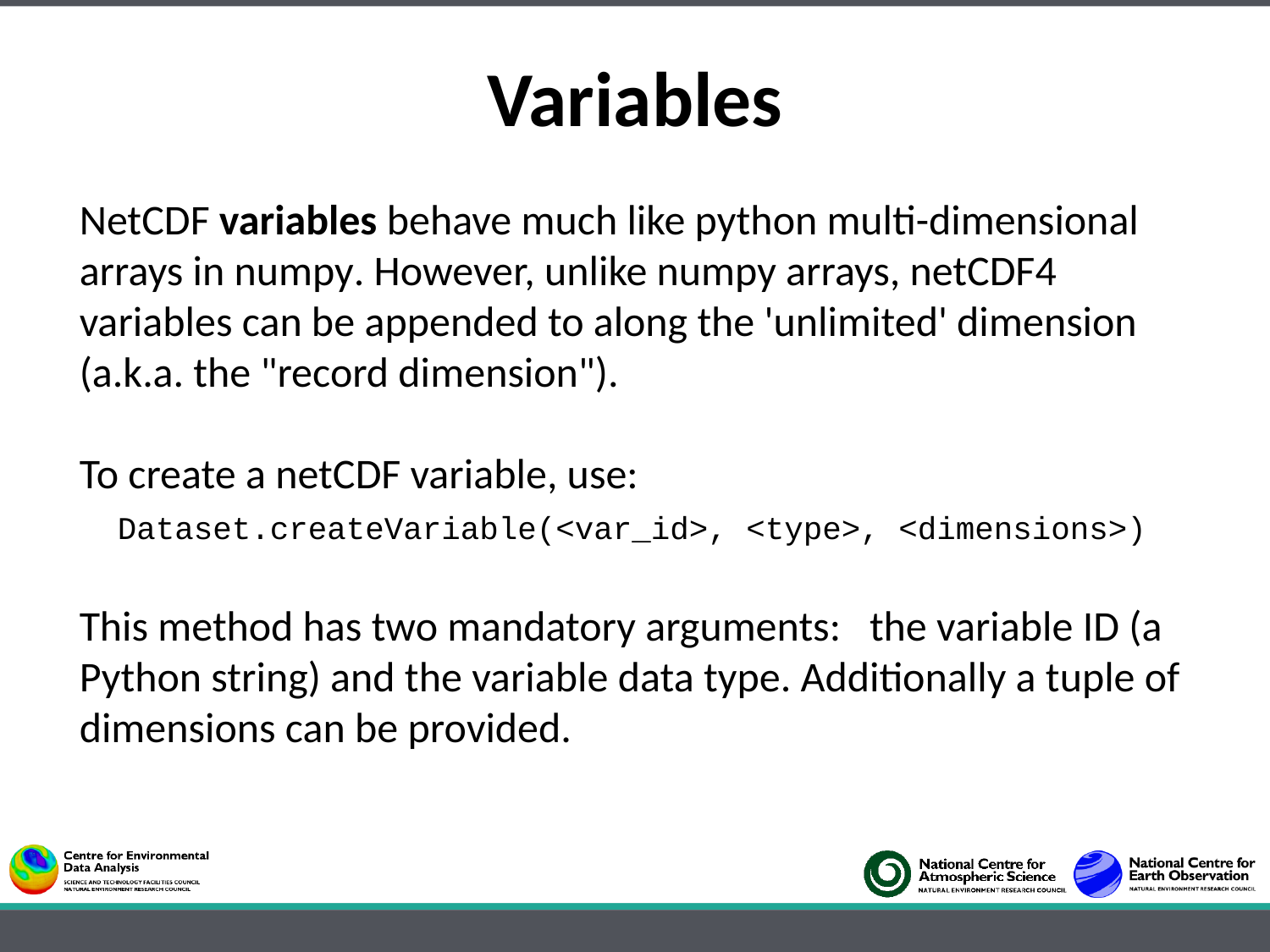

Variables
NetCDF variables behave much like python multi-dimensional arrays in numpy. However, unlike numpy arrays, netCDF4 variables can be appended to along the 'unlimited' dimension (a.k.a. the "record dimension").

To create a netCDF variable, use:
    Dataset.createVariable(<var_id>, <type>, <dimensions>)

This method has two mandatory arguments:   the variable ID (a Python string) and the variable data type. Additionally a tuple of dimensions can be provided.